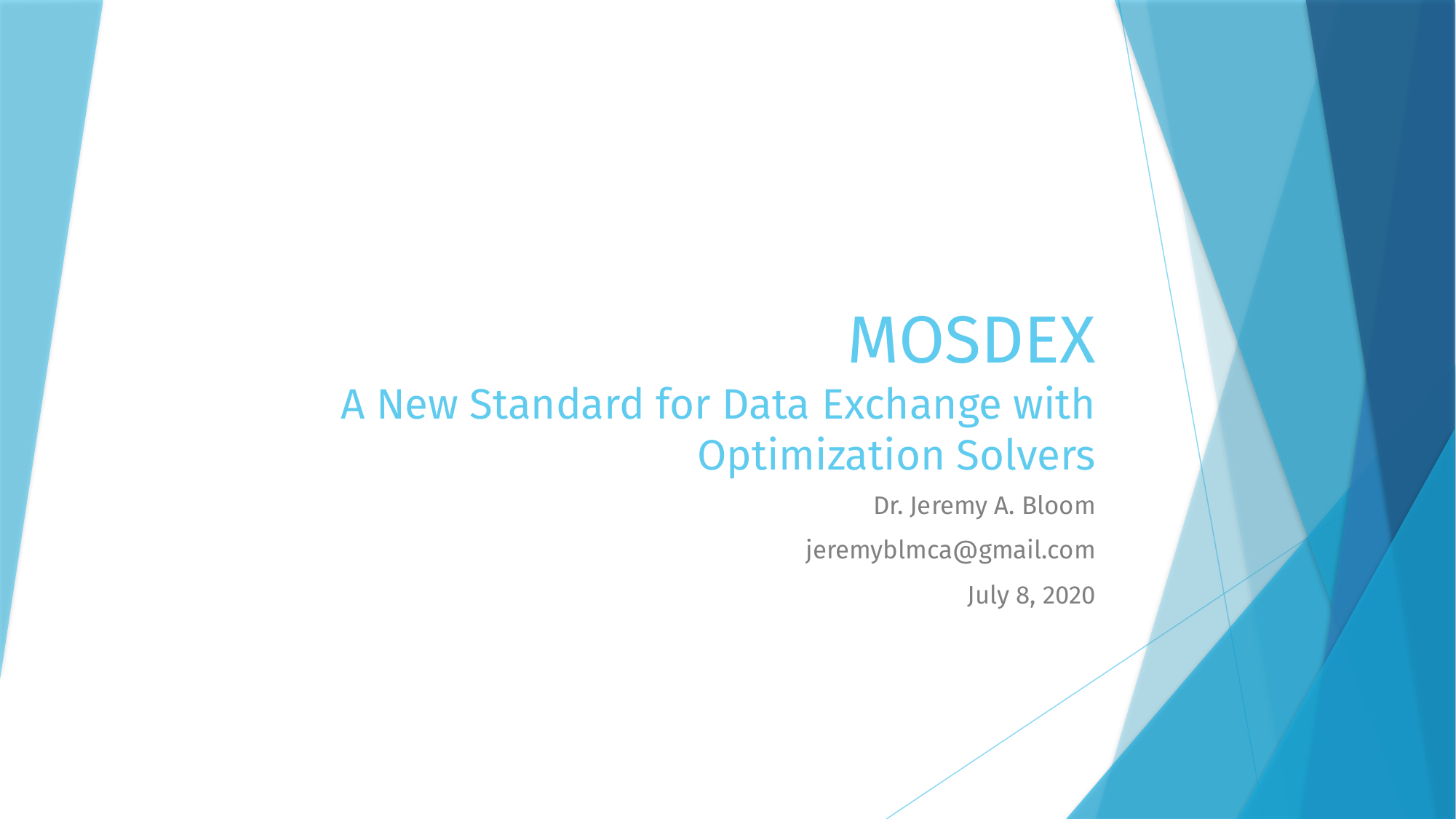

# MOSDEX A New Standard for Data Exchange with Optimization Solvers
Dr. Jeremy A. Bloom
jeremyblmca@gmail.com
July 8, 2020